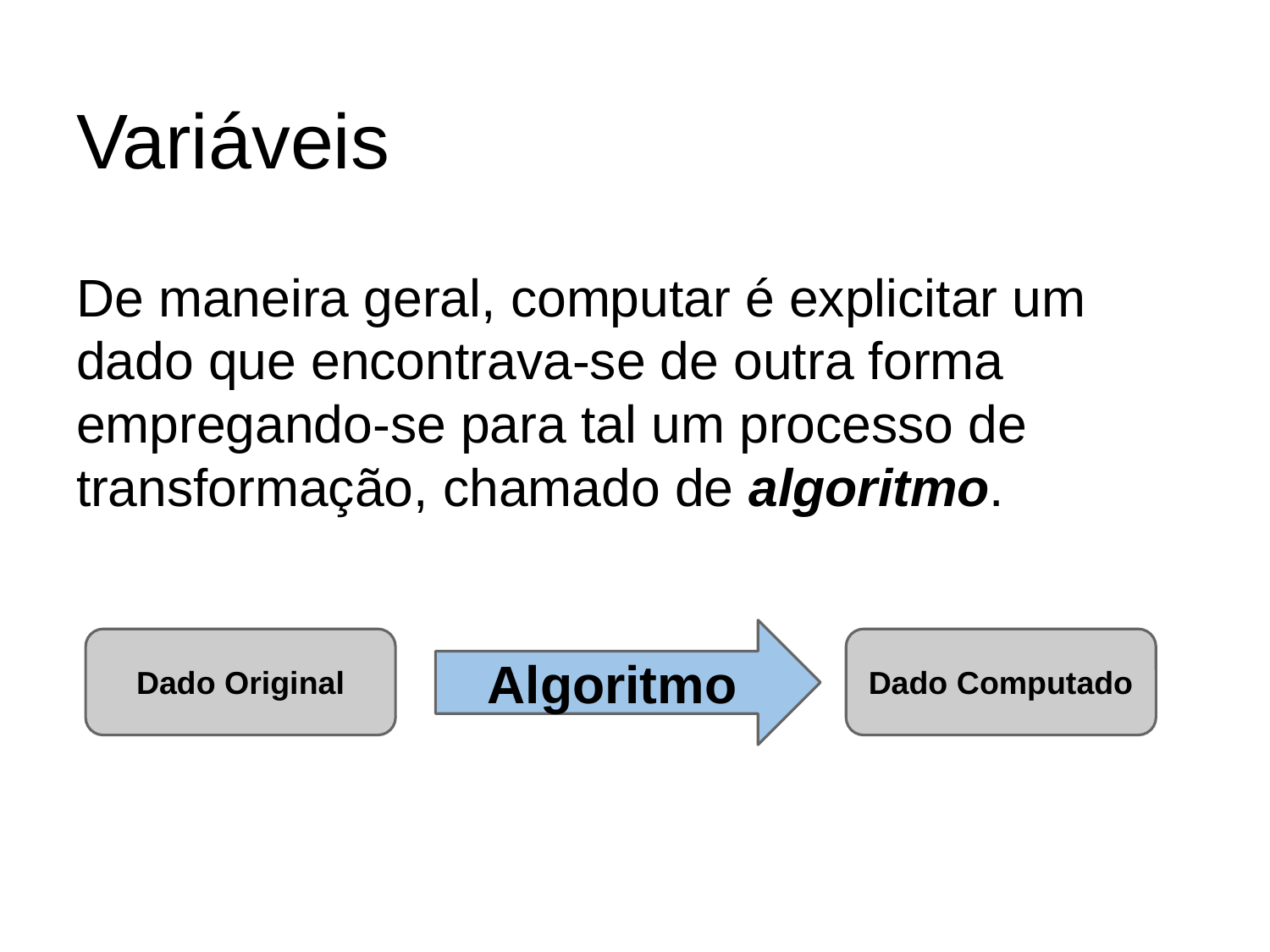

# Variáveis

De maneira geral, computar é explicitar um dado que encontrava-se de outra forma empregando-se para tal um processo de transformação, chamado de algoritmo.

Algoritmo
Dado Original
Dado Computado